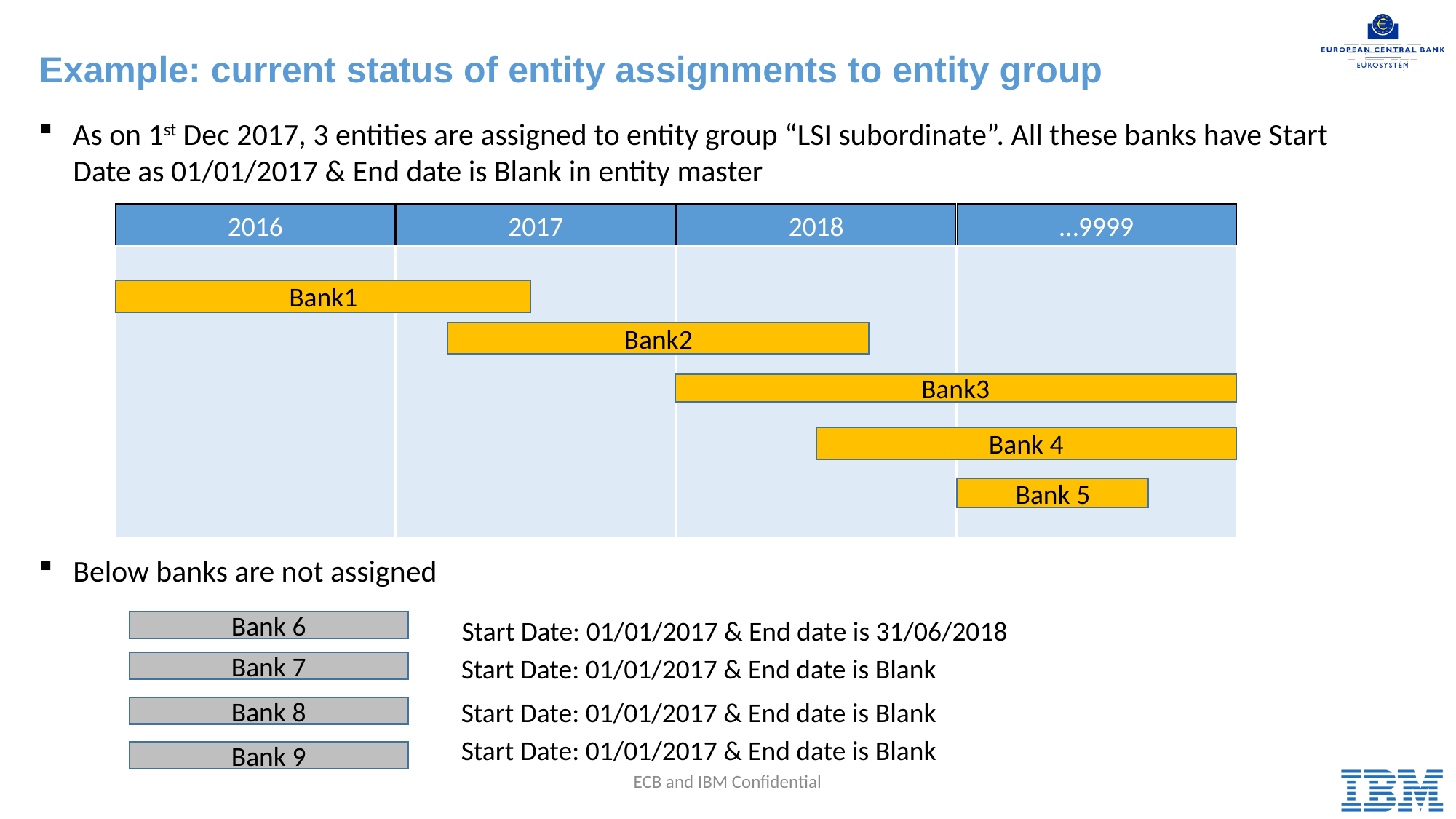

# Example: current status of entity assignments to entity group
As on 1st Dec 2017, 3 entities are assigned to entity group “LSI subordinate”. All these banks have Start Date as 01/01/2017 & End date is Blank in entity master

Below banks are not assigned
2016
2017
2018
…9999

Bank1
Bank2
Bank3
Bank 4
Bank 5
Start Date: 01/01/2017 & End date is 31/06/2018
Bank 6
Start Date: 01/01/2017 & End date is Blank
Bank 7
Start Date: 01/01/2017 & End date is Blank
Bank 8
Start Date: 01/01/2017 & End date is Blank
Bank 9
1
ECB and IBM Confidential